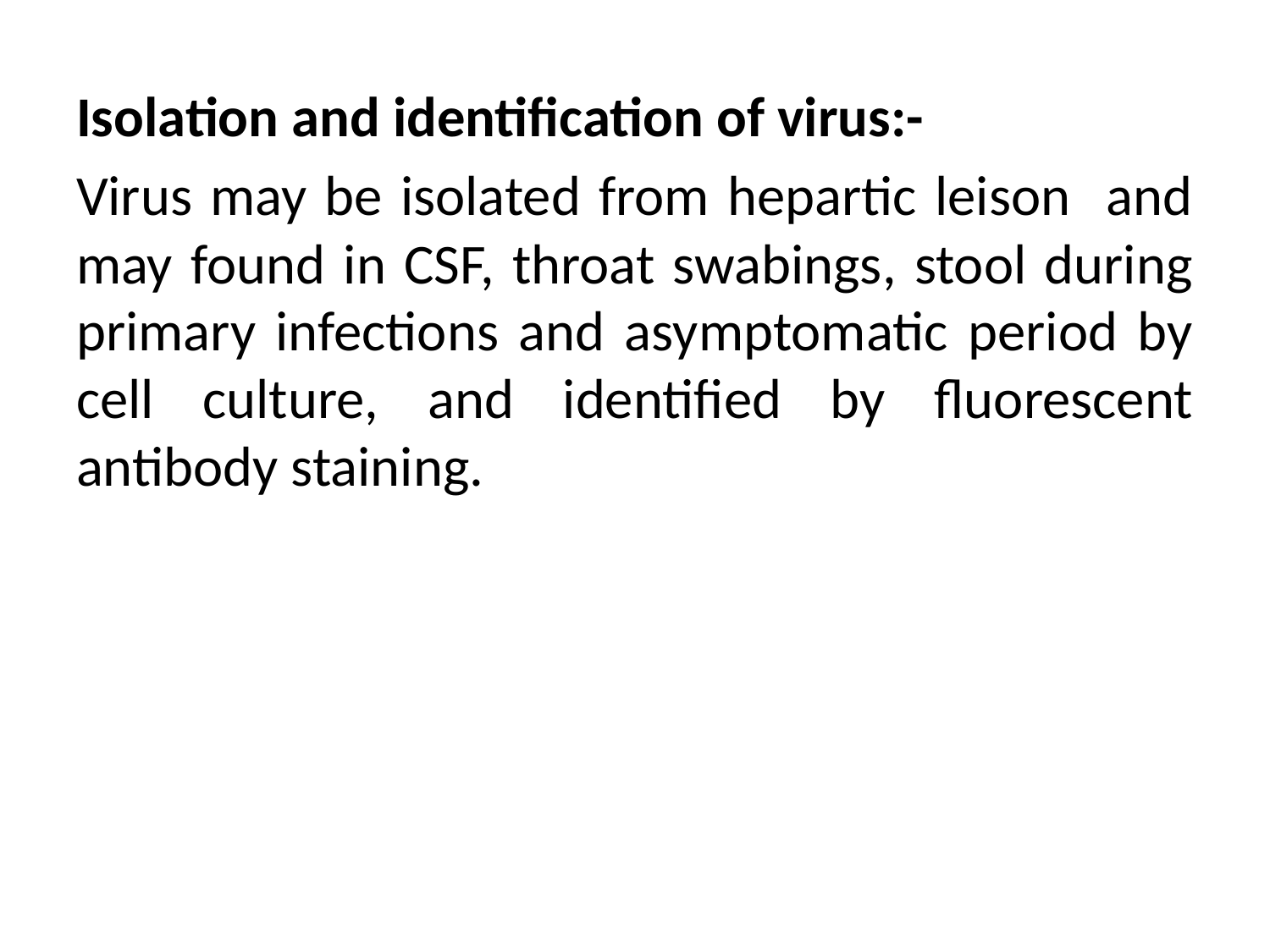

Isolation and identification of virus:-
Virus may be isolated from hepartic leison  and may found in CSF, throat swabings, stool during primary infections and asymptomatic period by cell culture, and identified by fluorescent antibody staining.